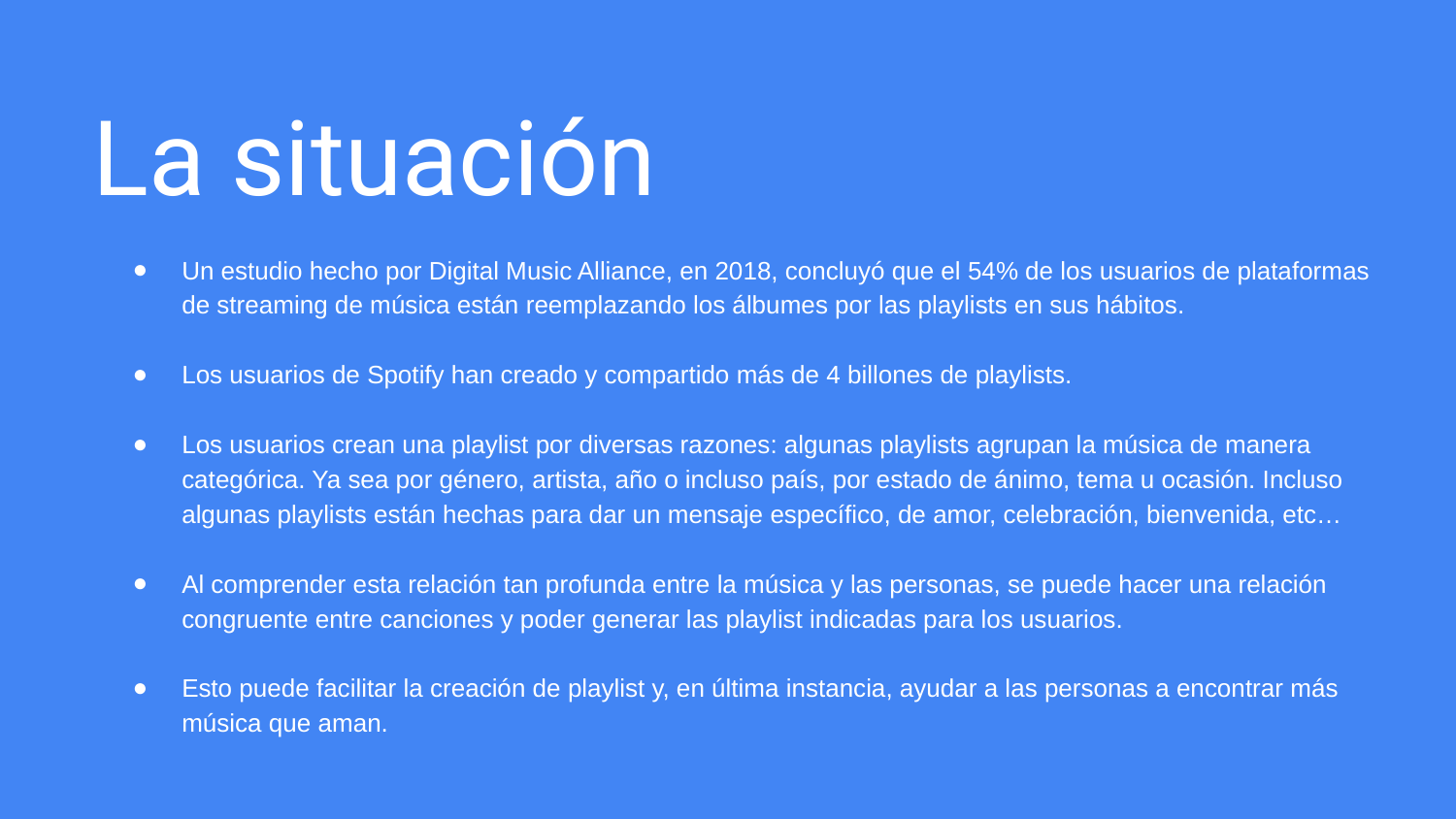

# La situación
Un estudio hecho por Digital Music Alliance, en 2018, concluyó que el 54% de los usuarios de plataformas de streaming de música están reemplazando los álbumes por las playlists en sus hábitos.

Los usuarios de Spotify han creado y compartido más de 4 billones de playlists.

Los usuarios crean una playlist por diversas razones: algunas playlists agrupan la música de manera categórica. Ya sea por género, artista, año o incluso país, por estado de ánimo, tema u ocasión. Incluso algunas playlists están hechas para dar un mensaje específico, de amor, celebración, bienvenida, etc…

Al comprender esta relación tan profunda entre la música y las personas, se puede hacer una relación congruente entre canciones y poder generar las playlist indicadas para los usuarios.

Esto puede facilitar la creación de playlist y, en última instancia, ayudar a las personas a encontrar más música que aman.